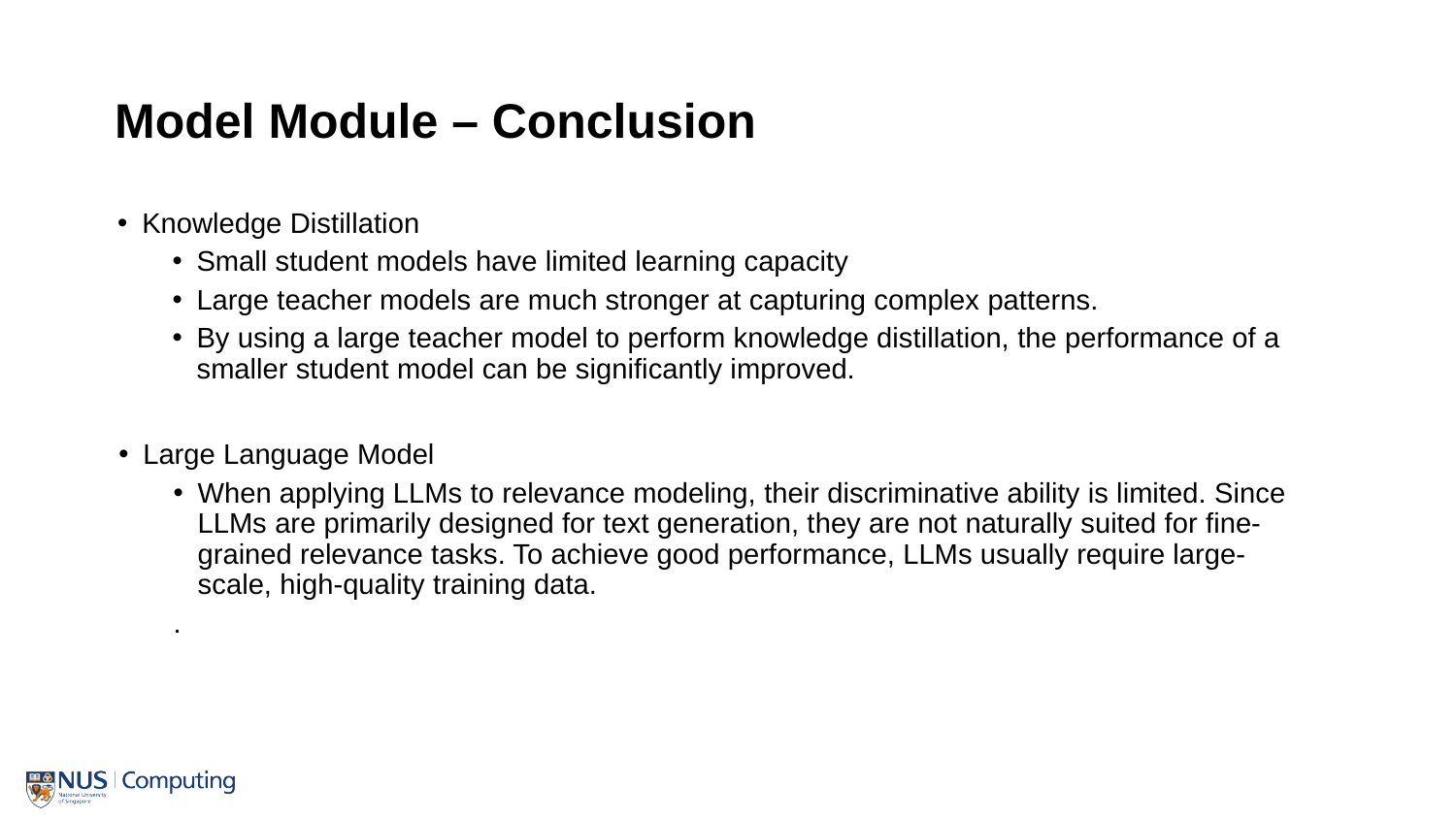

Model Module – Conclusion
Knowledge Distillation
Small student models have limited learning capacity
Large teacher models are much stronger at capturing complex patterns.
By using a large teacher model to perform knowledge distillation, the performance of a smaller student model can be significantly improved.

Large Language Model
When applying LLMs to relevance modeling, their discriminative ability is limited. Since LLMs are primarily designed for text generation, they are not naturally suited for fine-grained relevance tasks. To achieve good performance, LLMs usually require large-scale, high-quality training data.
.